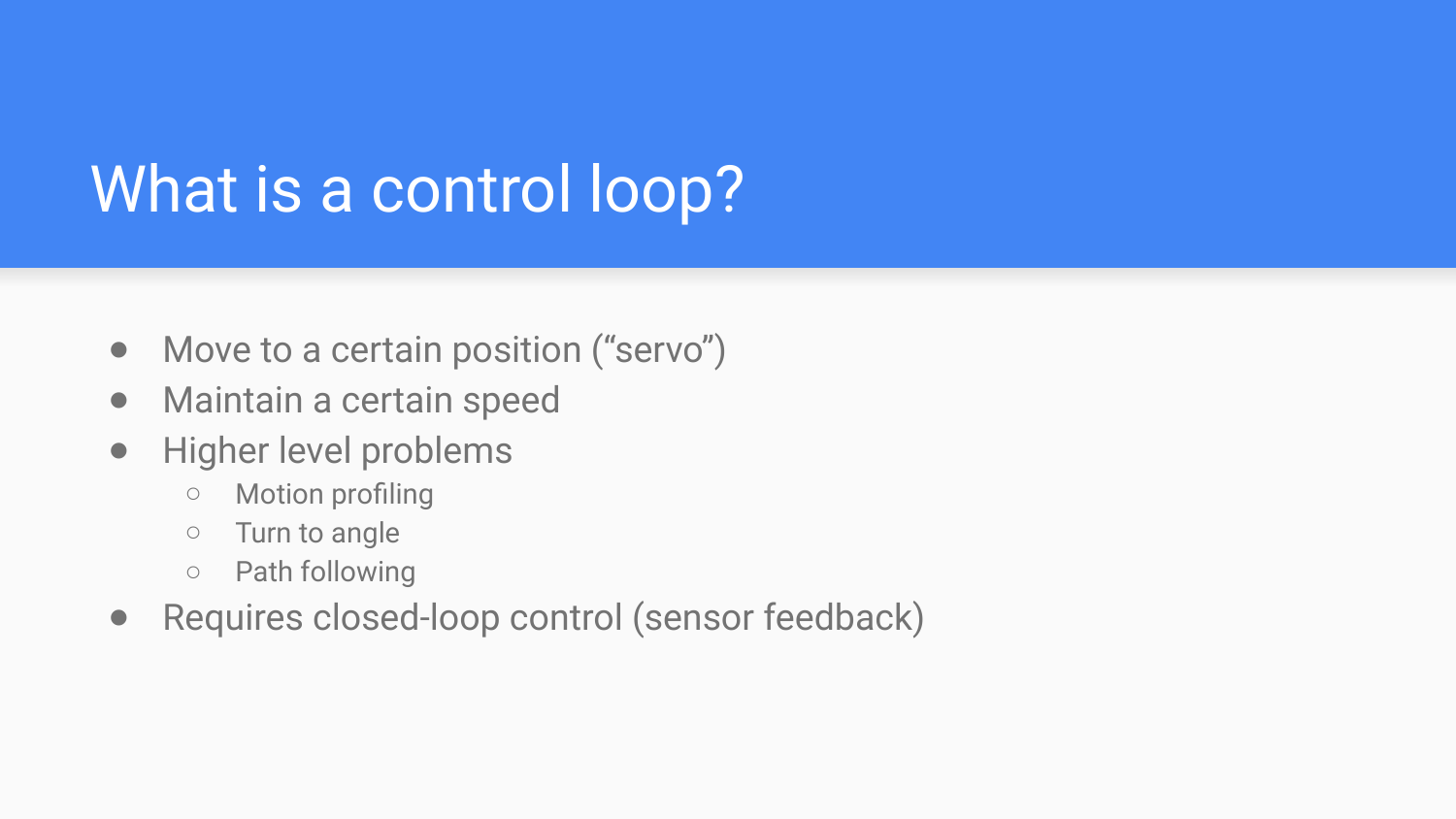

# What is a control loop?
Move to a certain position (“servo”)
Maintain a certain speed
Higher level problems
Motion profiling
Turn to angle
Path following
Requires closed-loop control (sensor feedback)